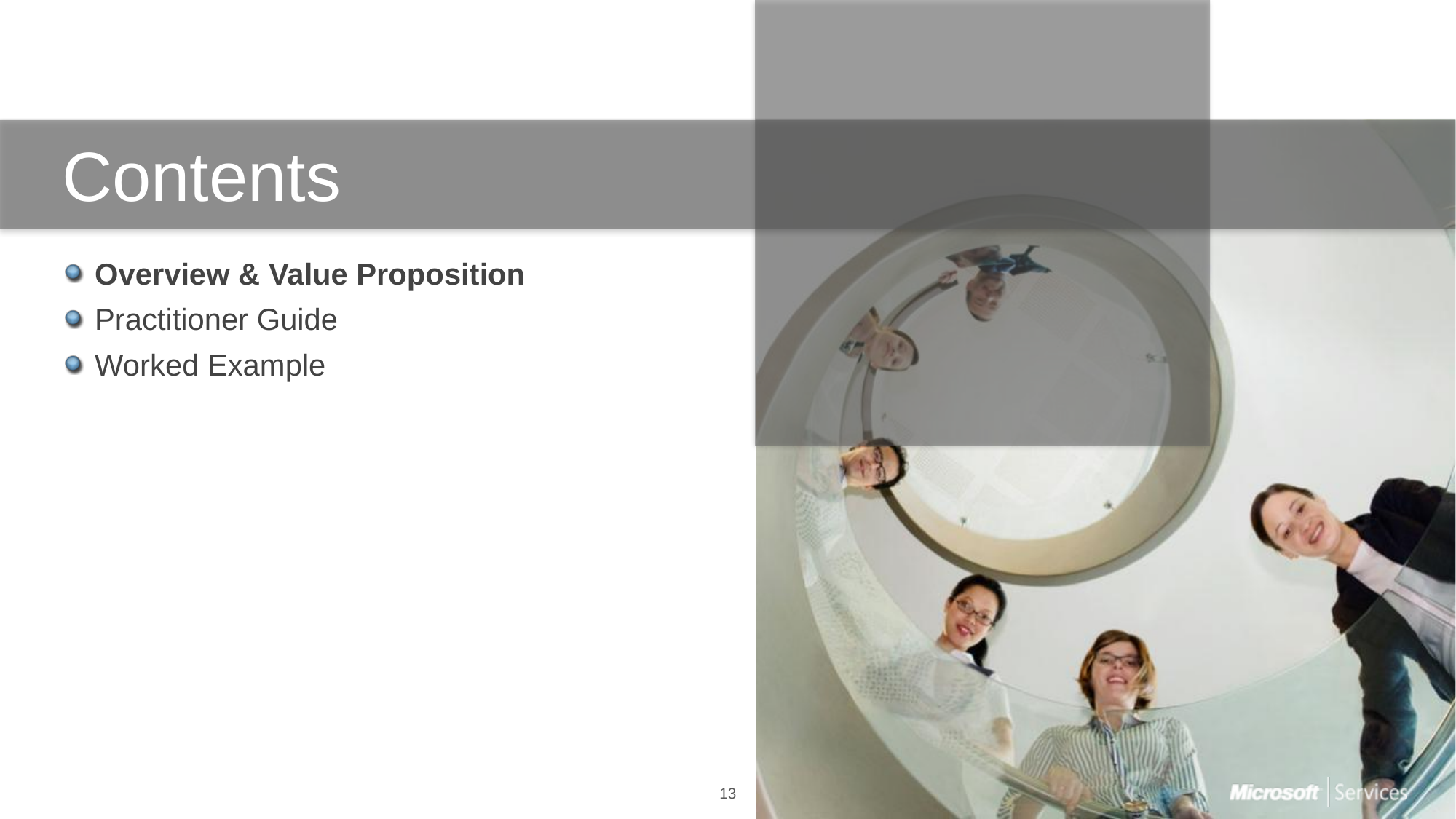

# Contents
Overview & Value Proposition
Practitioner Guide
Worked Example
13